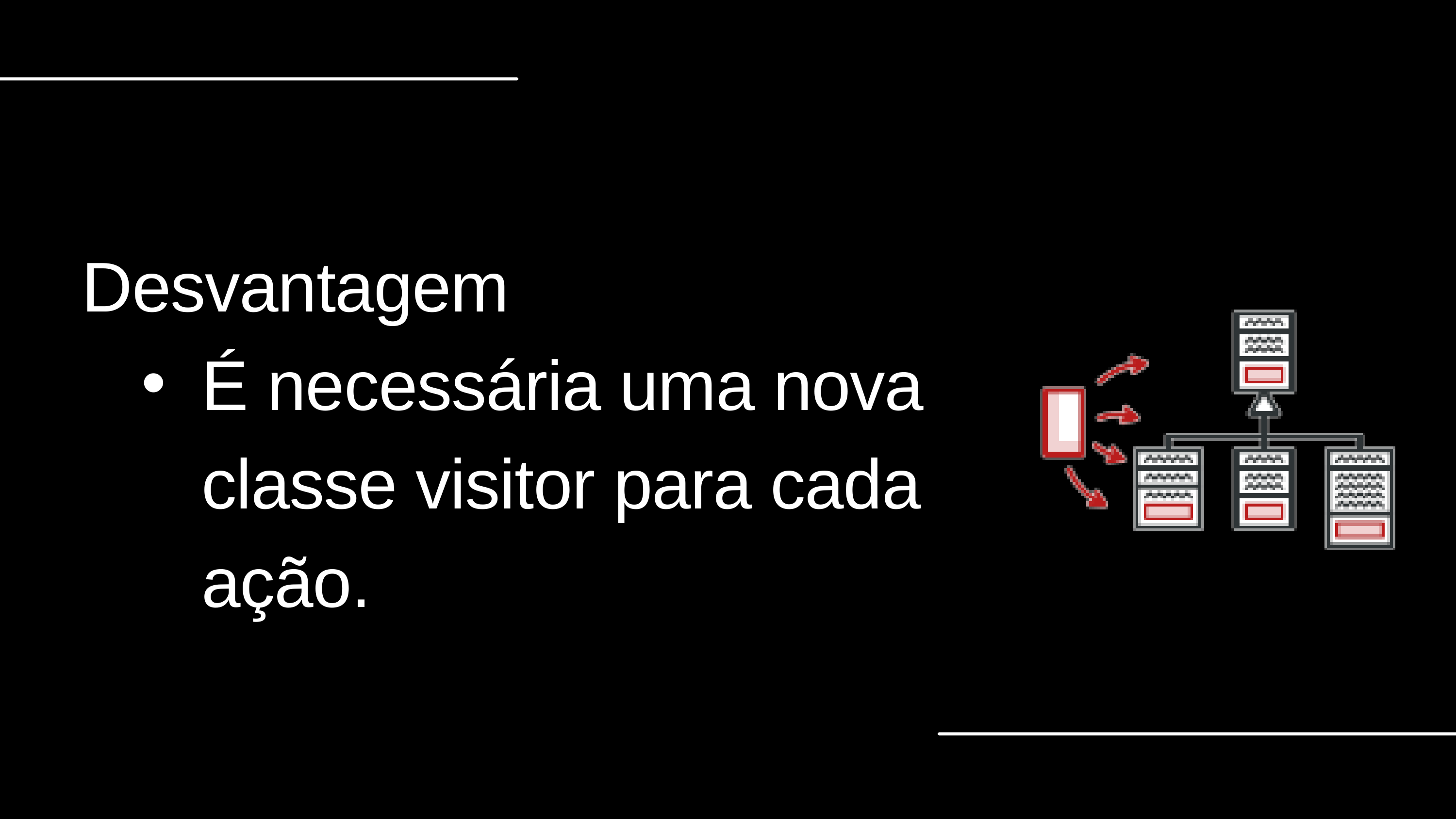

Desvantagem
É necessária uma nova classe visitor para cada ação.